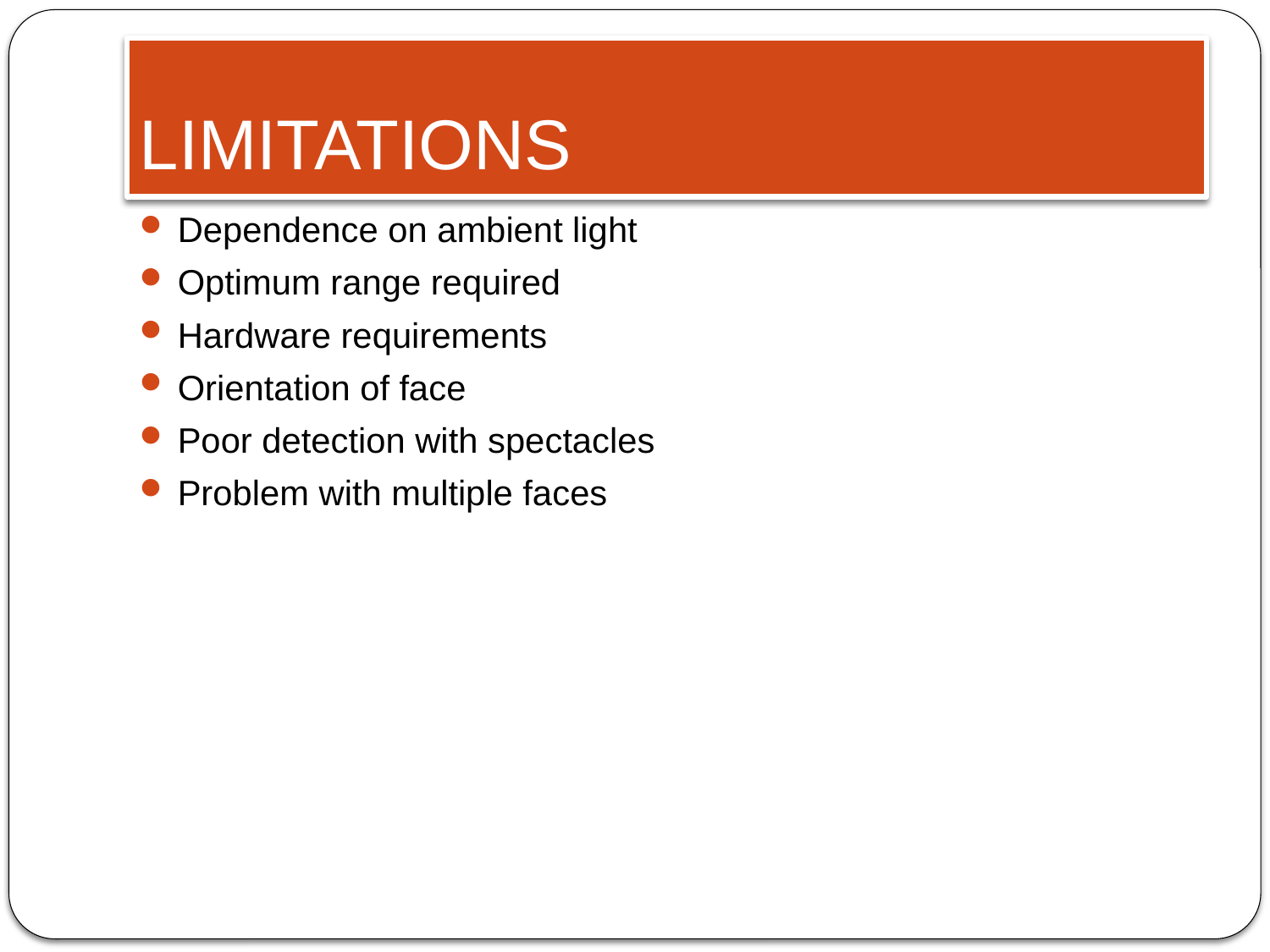

# LIMITATIONS
Dependence on ambient light
Optimum range required
Hardware requirements
Orientation of face
Poor detection with spectacles
Problem with multiple faces